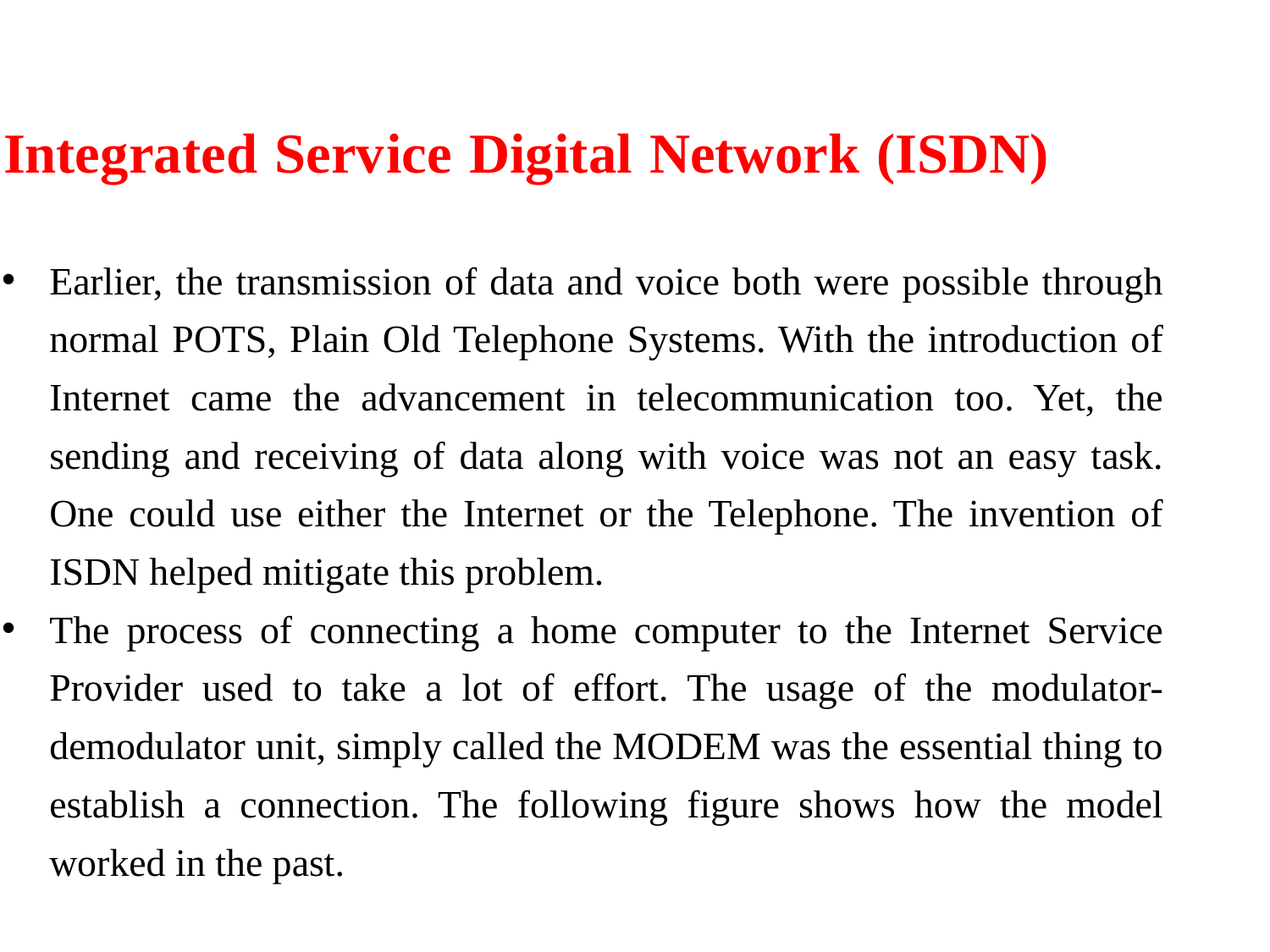

Integrated Service Digital Network (ISDN)

Earlier, the transmission of data and voice both were possible through normal POTS, Plain Old Telephone Systems. With the introduction of Internet came the advancement in telecommunication too. Yet, the sending and receiving of data along with voice was not an easy task. One could use either the Internet or the Telephone. The invention of ISDN helped mitigate this problem.
The process of connecting a home computer to the Internet Service Provider used to take a lot of effort. The usage of the modulator-demodulator unit, simply called the MODEM was the essential thing to establish a connection. The following figure shows how the model worked in the past.
60